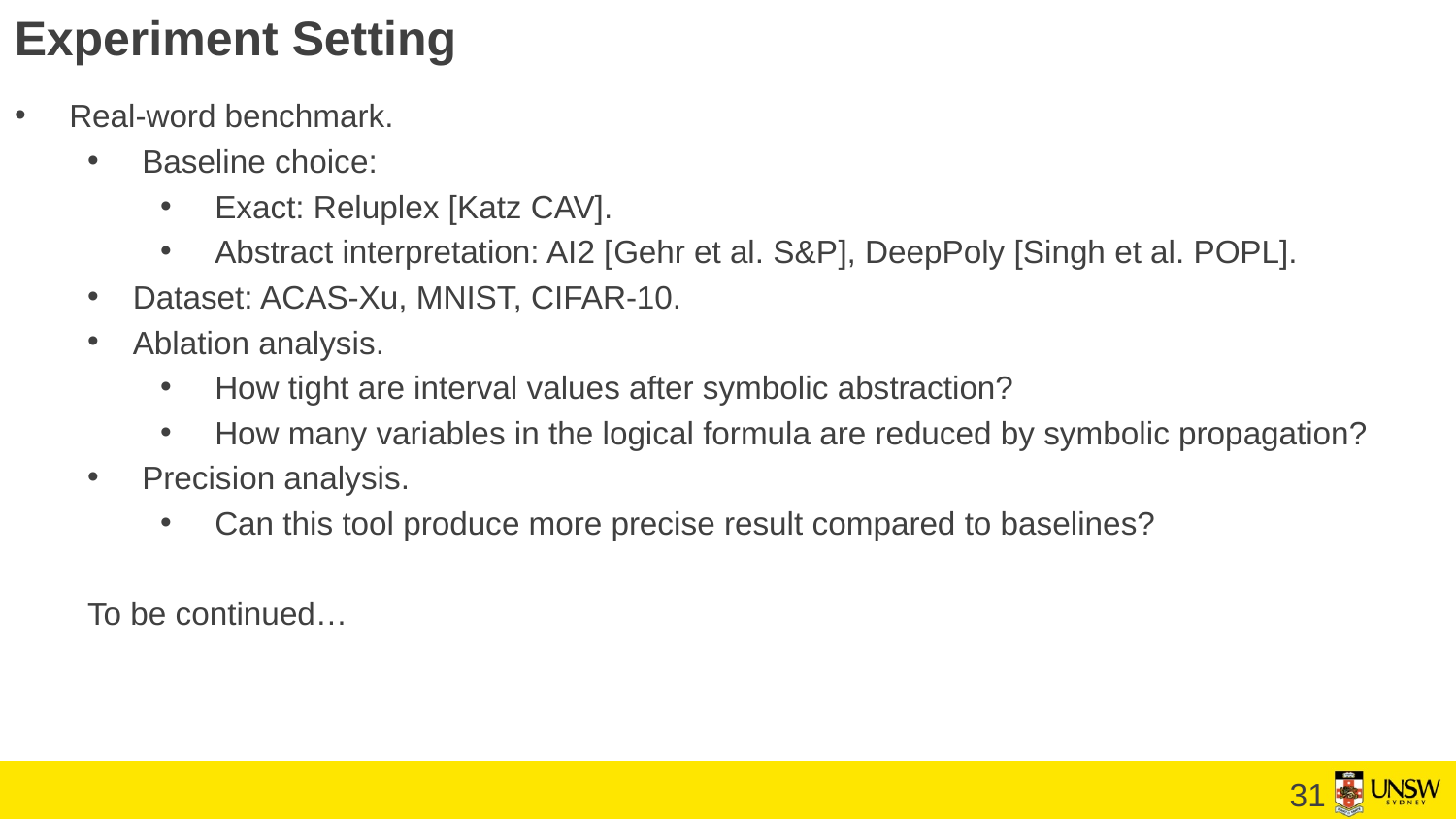

Experiment Setting
Real-word benchmark.
Baseline choice:
Exact: Reluplex [Katz CAV].
Abstract interpretation: AI2 [Gehr et al. S&P], DeepPoly [Singh et al. POPL].
Dataset: ACAS-Xu, MNIST, CIFAR-10.
Ablation analysis.
How tight are interval values after symbolic abstraction?
How many variables in the logical formula are reduced by symbolic propagation?
Precision analysis.
Can this tool produce more precise result compared to baselines?

To be continued…

31